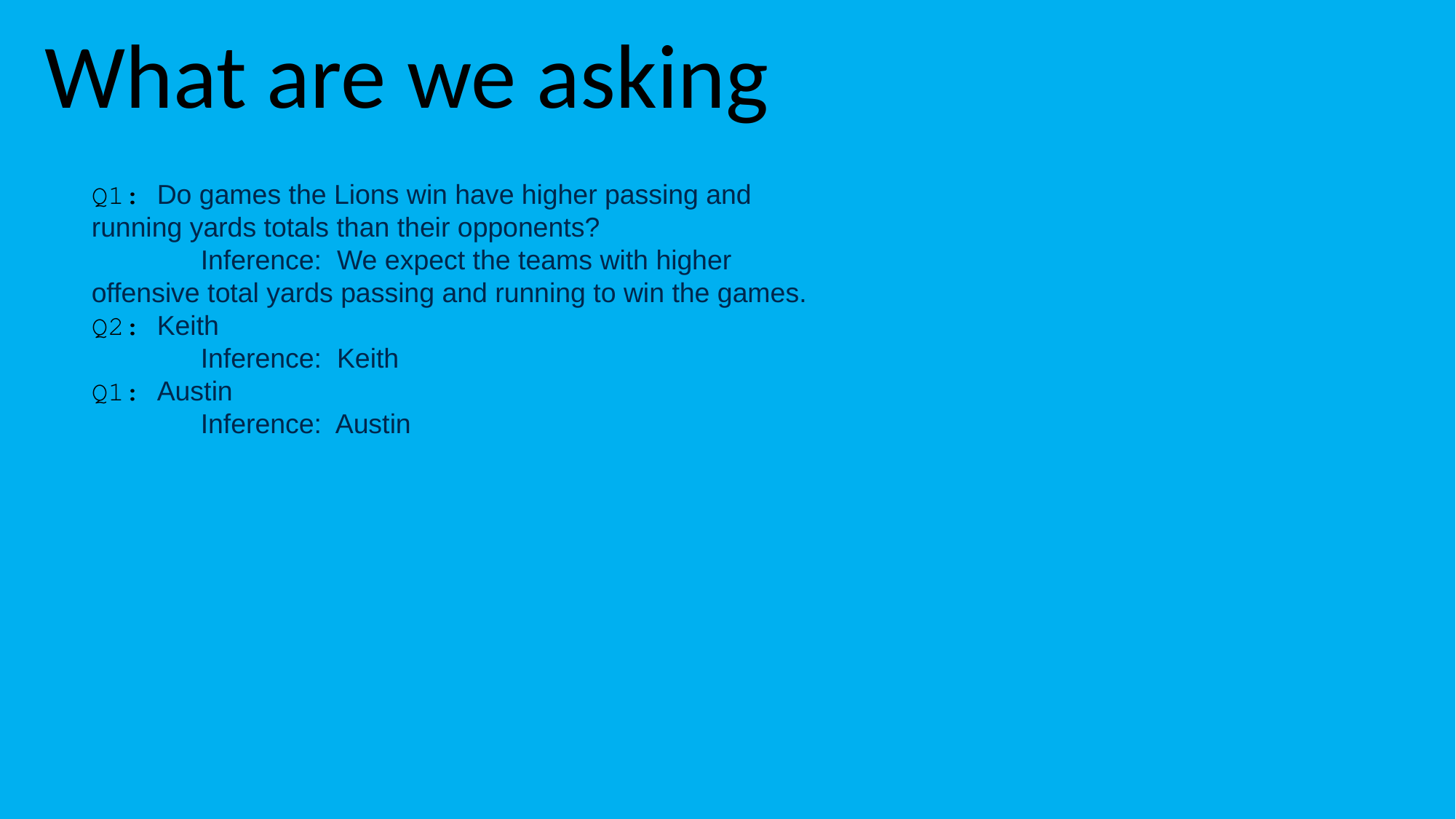

# What are we asking
Q1: Do games the Lions win have higher passing and running yards totals than their opponents?
	Inference:  We expect the teams with higher offensive total yards passing and running to win the games.
Q2: Keith
	Inference:  Keith
Q1: Austin
	Inference:  Austin